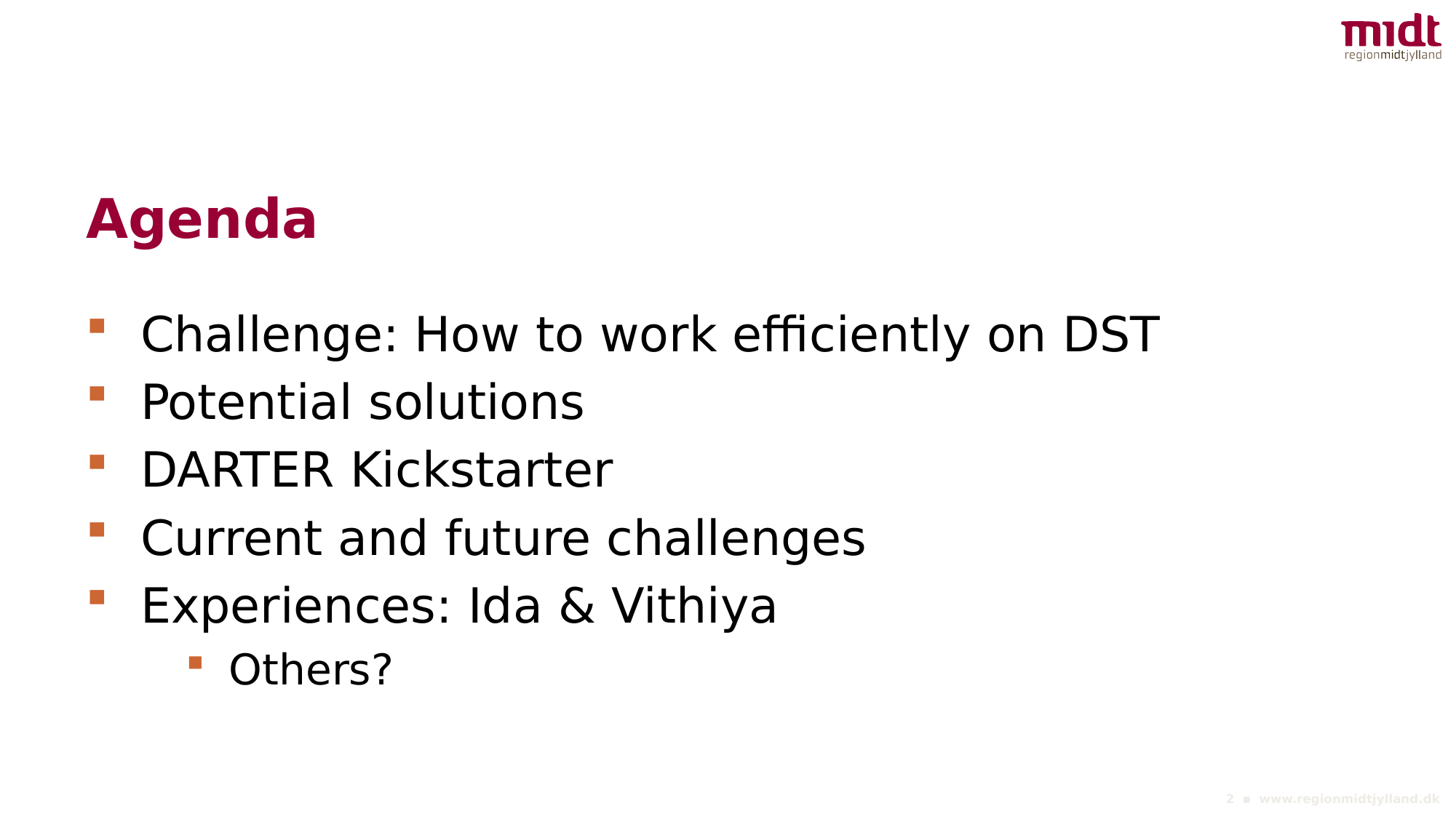

# Agenda
Challenge: How to work efficiently on DST
Potential solutions
DARTER Kickstarter
Current and future challenges
Experiences: Ida & Vithiya
Others?